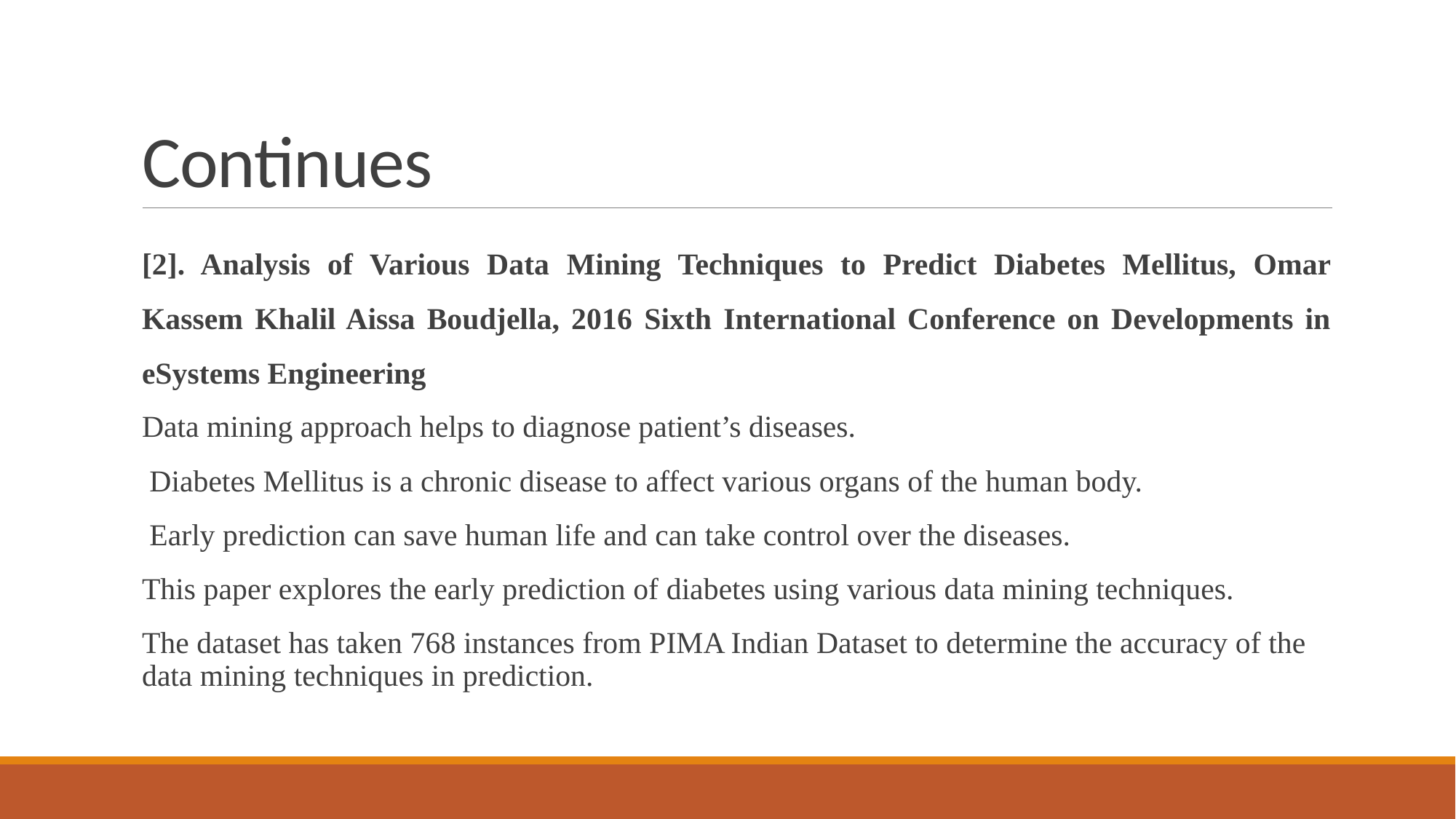

# Continues
[2]. Analysis of Various Data Mining Techniques to Predict Diabetes Mellitus, Omar Kassem Khalil Aissa Boudjella, 2016 Sixth International Conference on Developments in eSystems Engineering
Data mining approach helps to diagnose patient’s diseases.
 Diabetes Mellitus is a chronic disease to affect various organs of the human body.
 Early prediction can save human life and can take control over the diseases.
This paper explores the early prediction of diabetes using various data mining techniques.
The dataset has taken 768 instances from PIMA Indian Dataset to determine the accuracy of the data mining techniques in prediction.